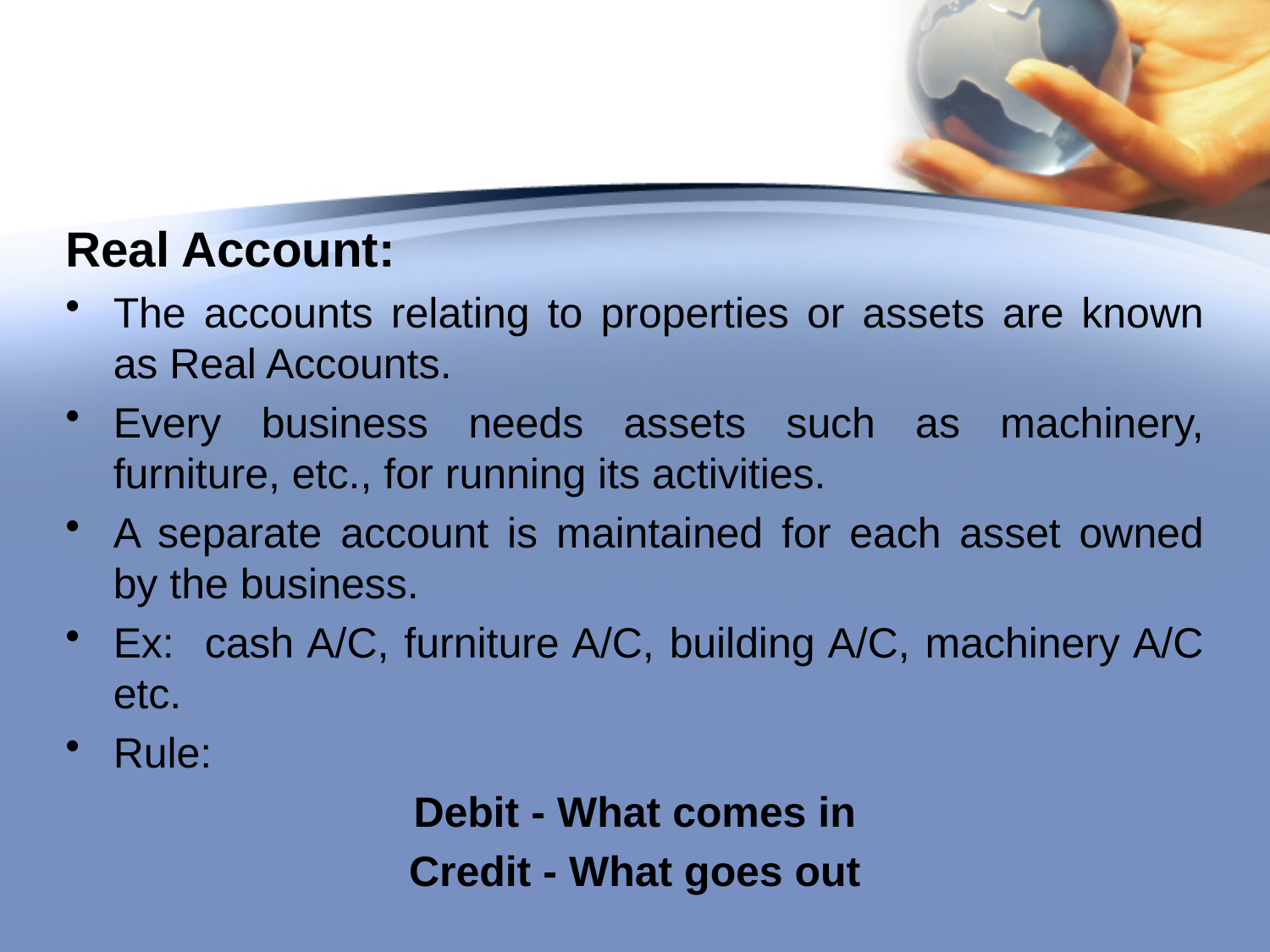

#
Real Account:
The accounts relating to properties or assets are known as Real Accounts.
Every business needs assets such as machinery, furniture, etc., for running its activities.
A separate account is maintained for each asset owned by the business.
Ex:  cash A/C, furniture A/C, building A/C, machinery A/C etc.
Rule:
Debit - What comes in
Credit - What goes out